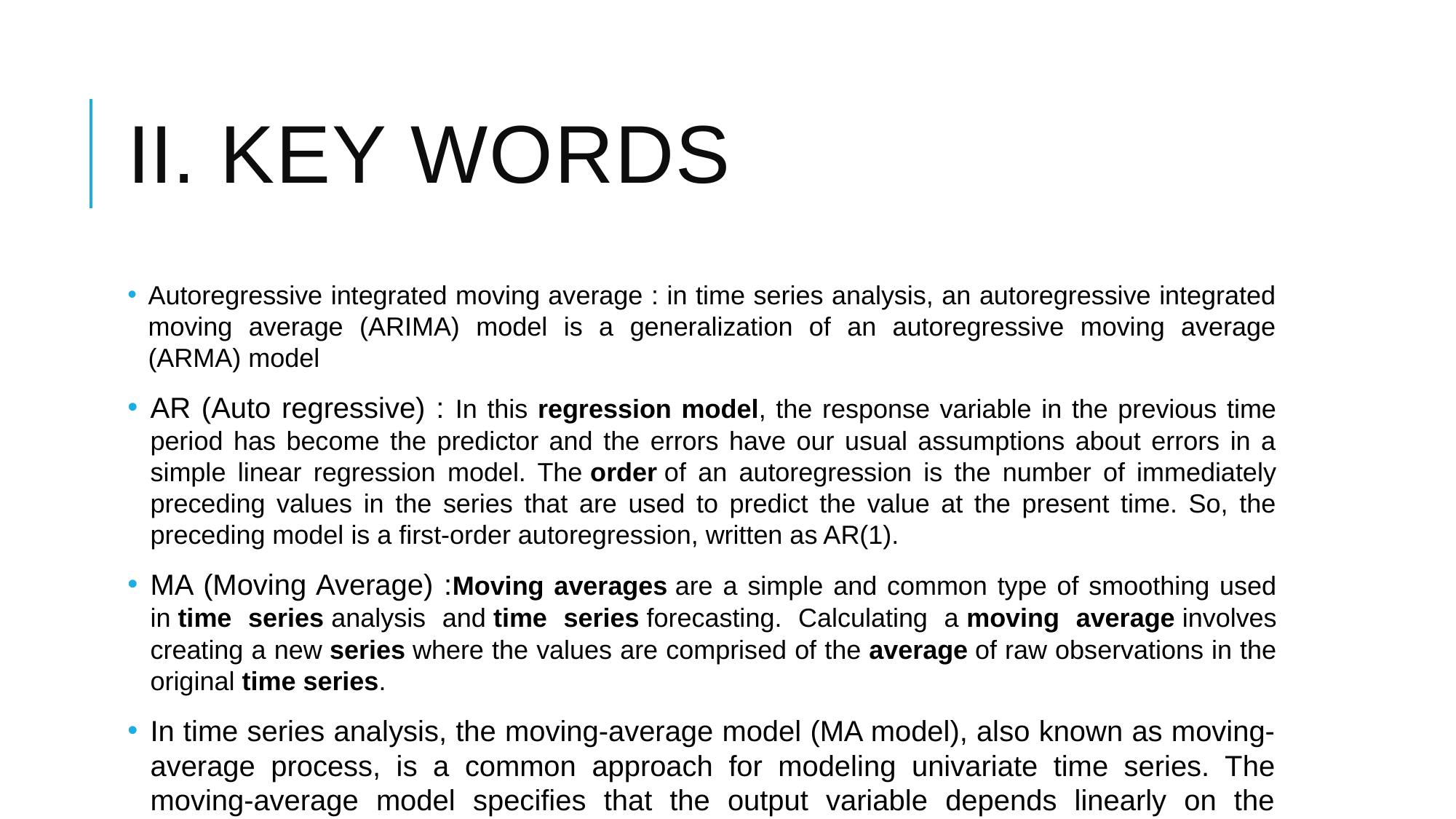

# Key words
Autoregressive integrated moving average : in time series analysis, an autoregressive integrated moving average (ARIMA) model is a generalization of an autoregressive moving average (ARMA) model
AR (Auto regressive) : In this regression model, the response variable in the previous time period has become the predictor and the errors have our usual assumptions about errors in a simple linear regression model. The order of an autoregression is the number of immediately preceding values in the series that are used to predict the value at the present time. So, the preceding model is a first-order autoregression, written as AR(1).
MA (Moving Average) :Moving averages are a simple and common type of smoothing used in time series analysis and time series forecasting. Calculating a moving average involves creating a new series where the values are comprised of the average of raw observations in the original time series.
In time series analysis, the moving-average model (MA model), also known as moving-average process, is a common approach for modeling univariate time series. The moving-average model specifies that the output variable depends linearly on the current and various past values of a stochastic (imperfectly predictable) term.